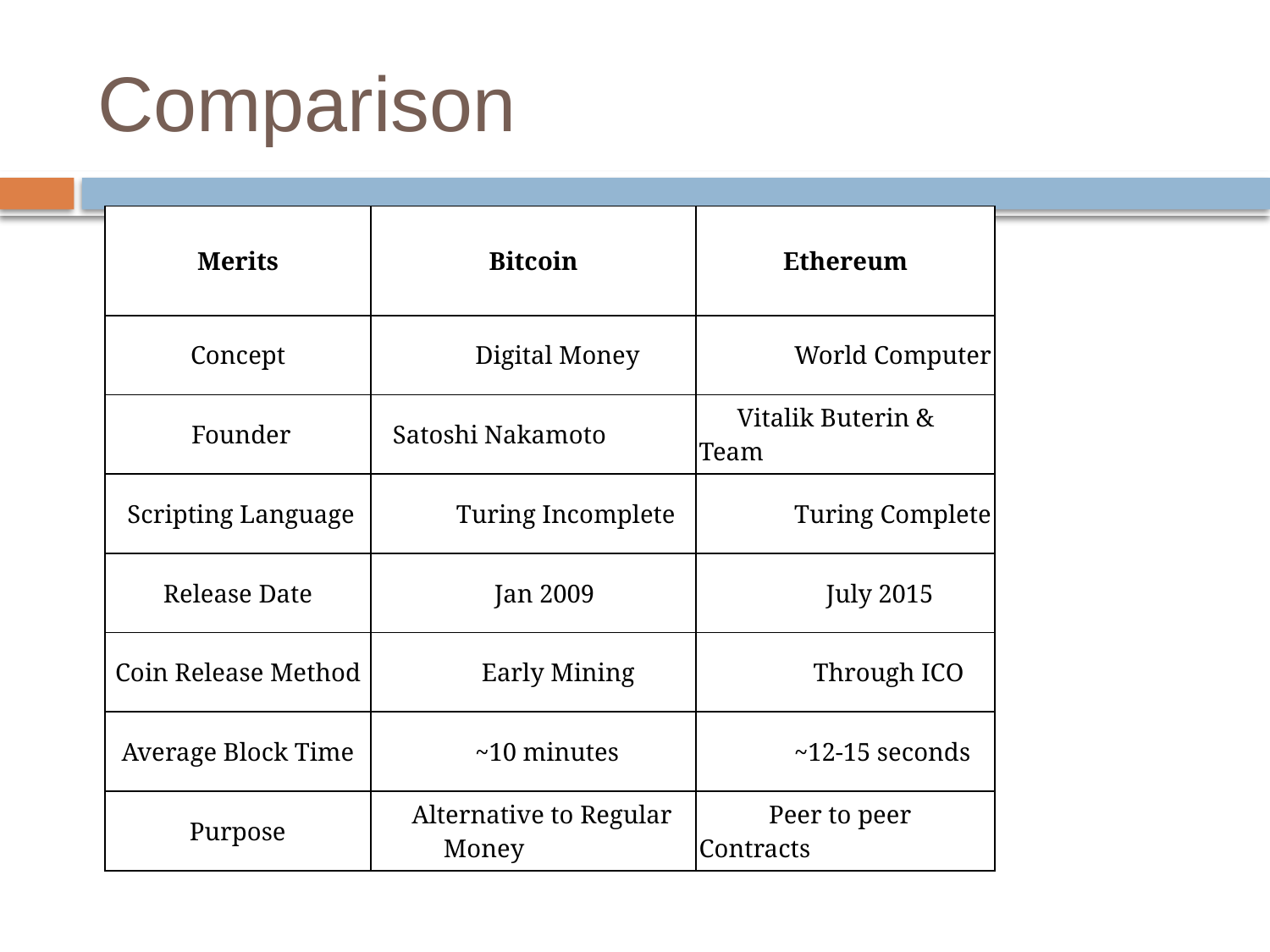

# Comparison
| Merits | Bitcoin | Ethereum |
| --- | --- | --- |
| Concept | Digital Money | World Computer |
| Founder | Satoshi Nakamoto | Vitalik Buterin & Team |
| Scripting Language | Turing Incomplete | Turing Complete |
| Release Date | Jan 2009 | July 2015 |
| Coin Release Method | Early Mining | Through ICO |
| Average Block Time | ~10 minutes | ~12-15 seconds |
| Purpose | Alternative to Regular Money | Peer to peer Contracts |